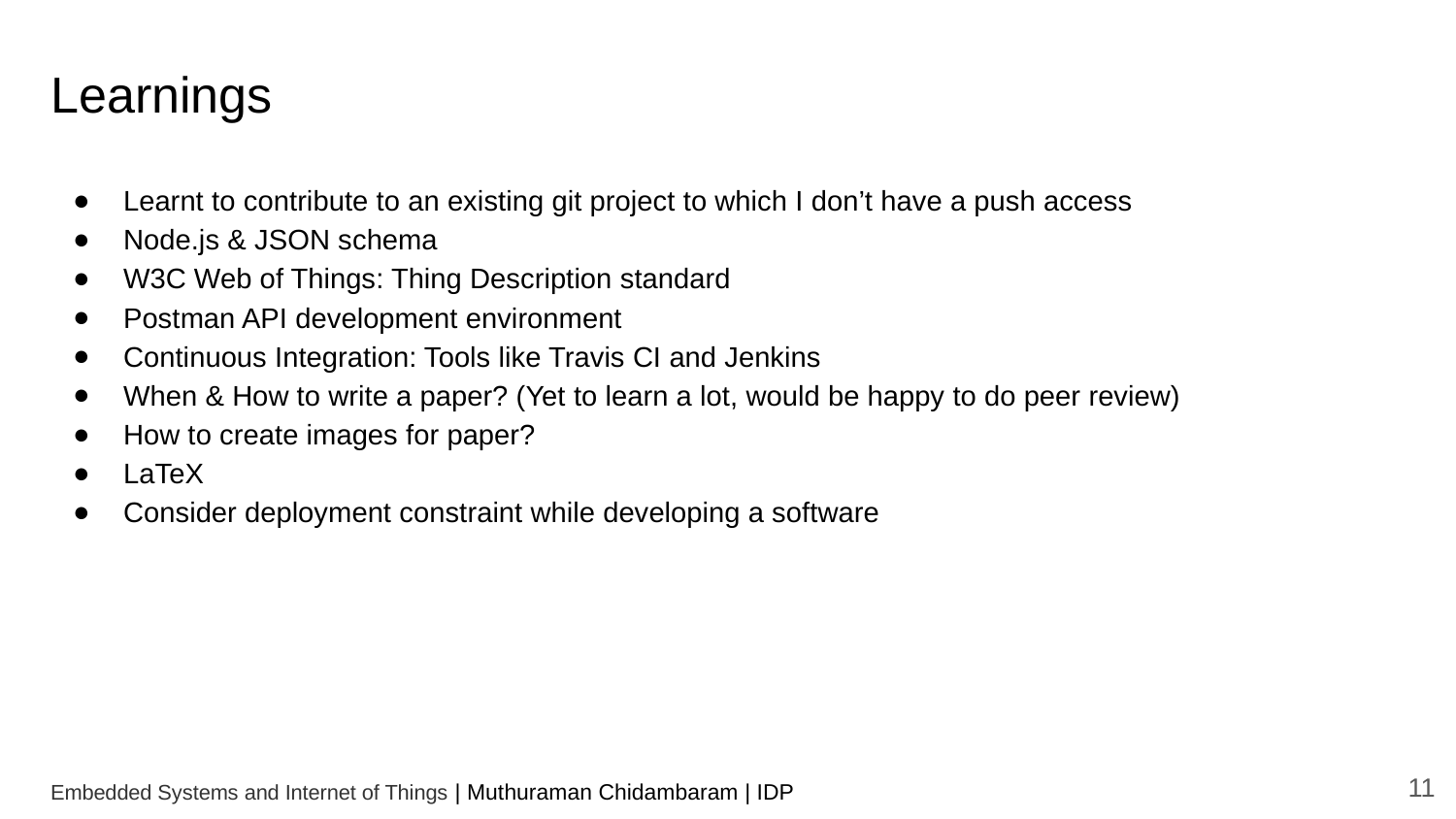

Learnings
Learnt to contribute to an existing git project to which I don’t have a push access
Node.js & JSON schema
W3C Web of Things: Thing Description standard
Postman API development environment
Continuous Integration: Tools like Travis CI and Jenkins
When & How to write a paper? (Yet to learn a lot, would be happy to do peer review)
How to create images for paper?
LaTeX
Consider deployment constraint while developing a software
11
Embedded Systems and Internet of Things | Muthuraman Chidambaram | IDP